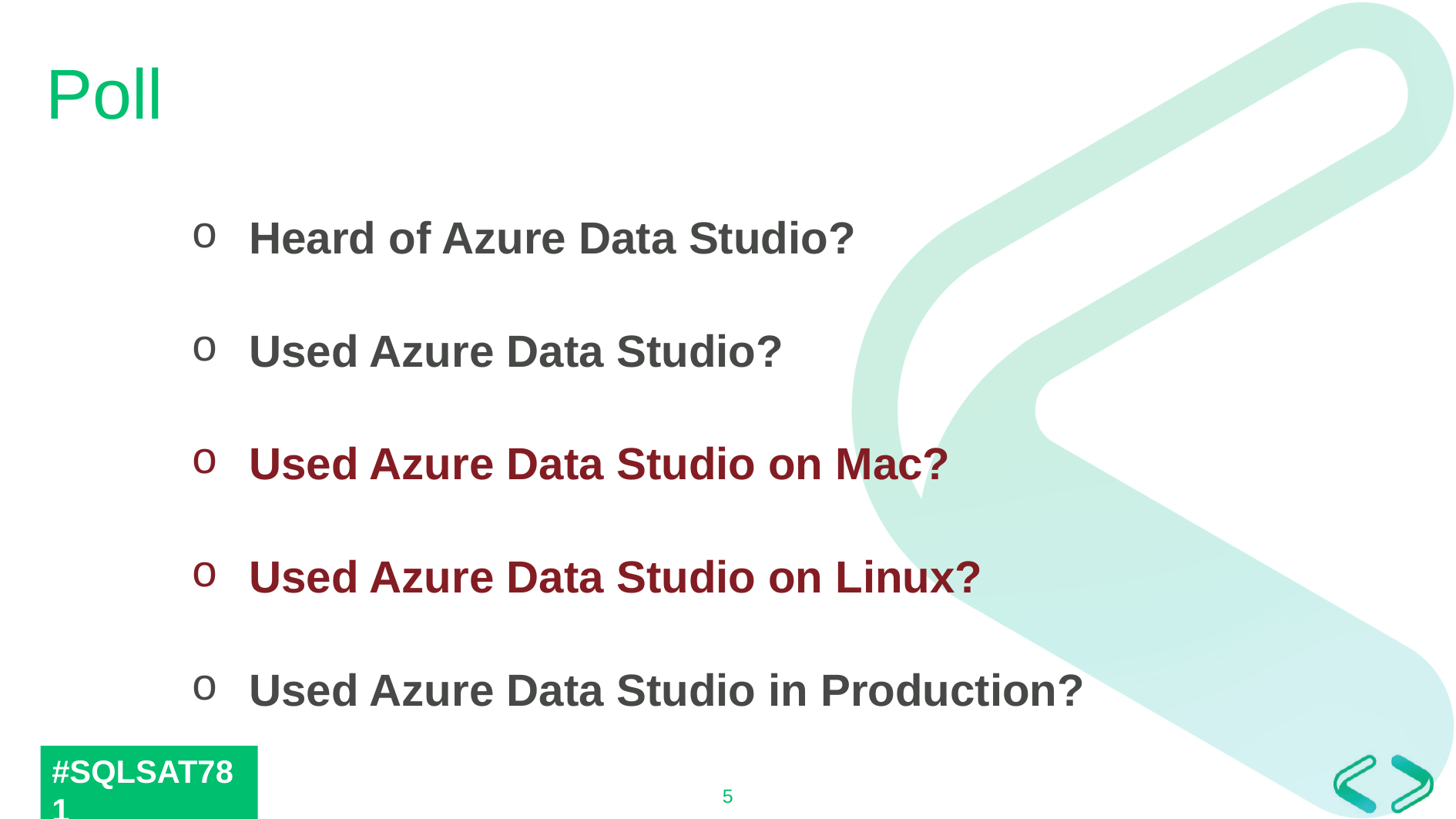

# Poll
Heard of Azure Data Studio?
Used Azure Data Studio?
Used Azure Data Studio on Mac?
Used Azure Data Studio on Linux?
Used Azure Data Studio in Production?

5